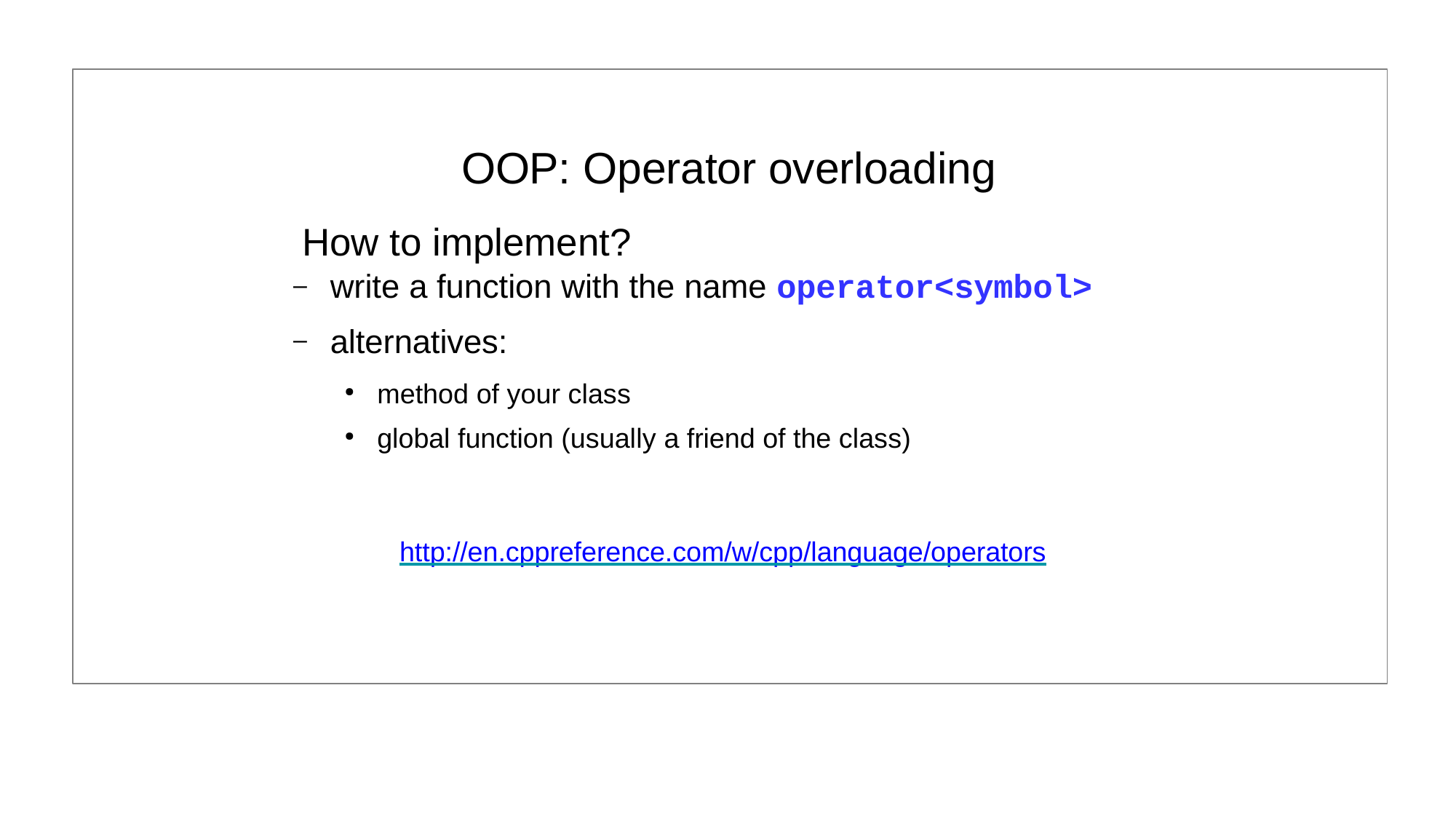

# OOP: Operator overloading
How to implement?
write a function with the name operator<symbol>
alternatives:
method of your class
global function (usually a friend of the class)

http://en.cppreference.com/w/cpp/language/operators